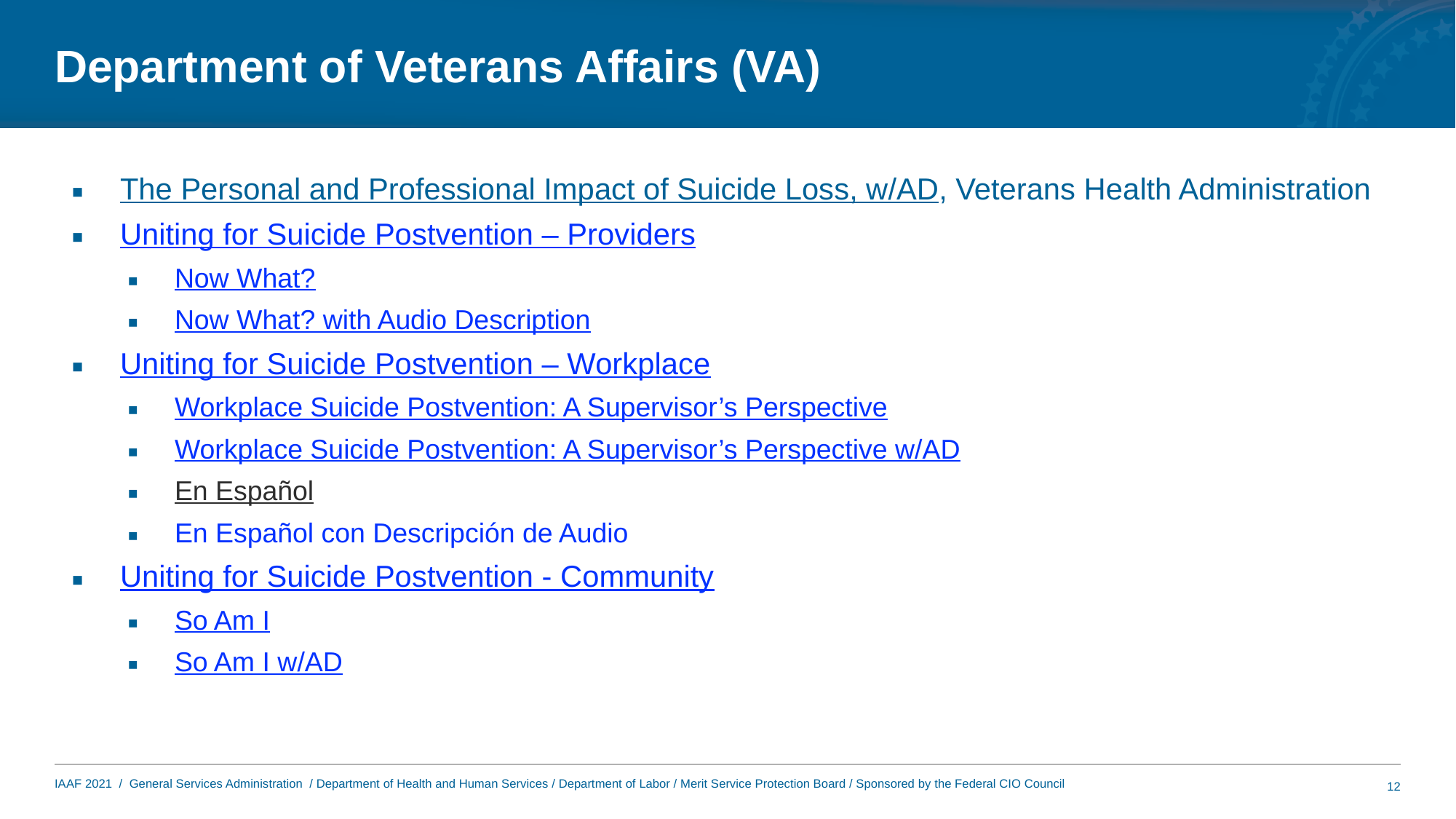

# Department of Veterans Affairs (VA)
The Personal and Professional Impact of Suicide Loss, w/AD, Veterans Health Administration
Uniting for Suicide Postvention – Providers
Now What?
Now What? with Audio Description
Uniting for Suicide Postvention – Workplace
Workplace Suicide Postvention: A Supervisor’s Perspective
Workplace Suicide Postvention: A Supervisor’s Perspective w/AD
En Español
En Español con Descripción de Audio
Uniting for Suicide Postvention - Community
So Am I
So Am I w/AD

12